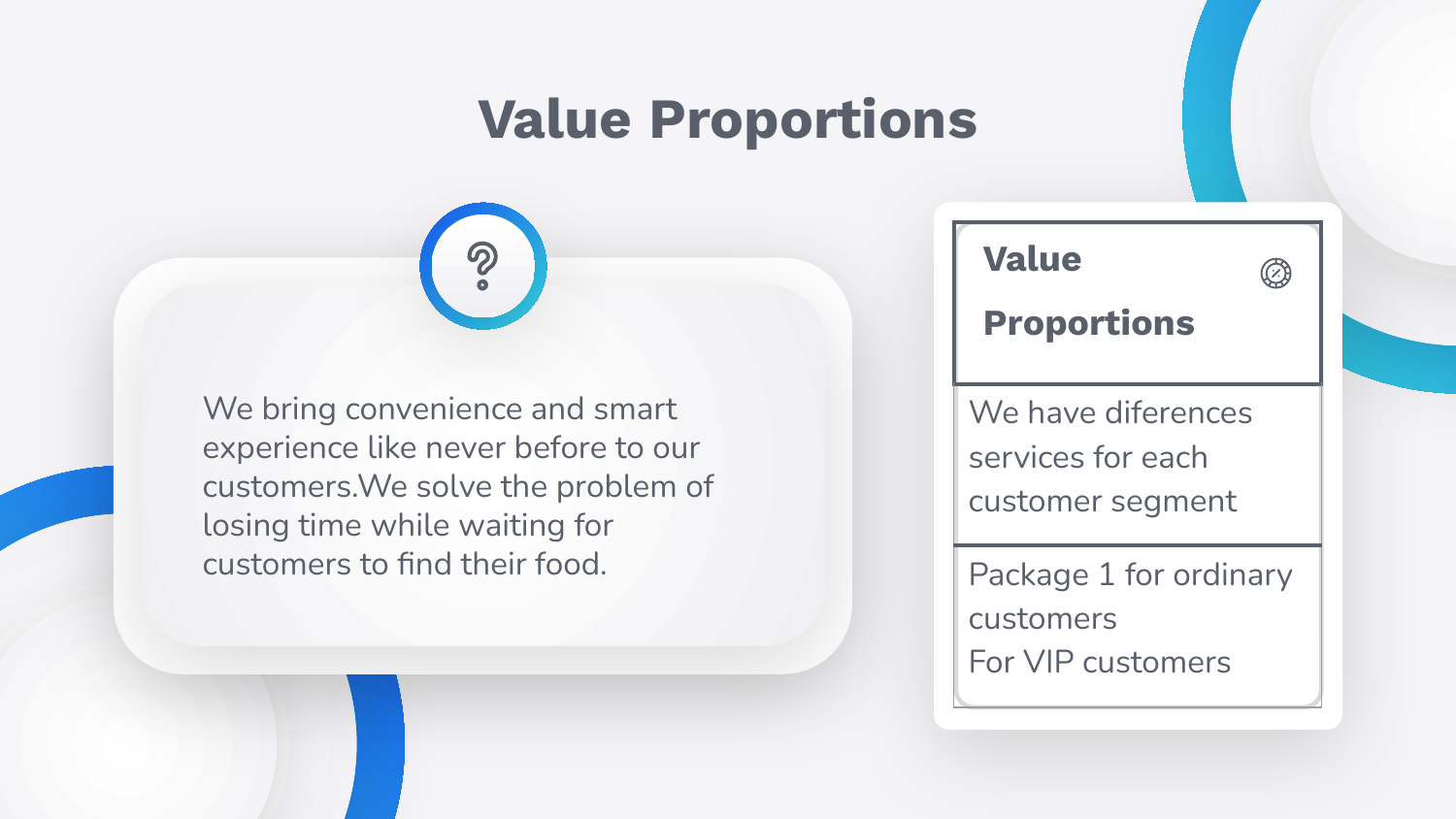

# Value Proportions

| Value Proportions |
| --- |
| We have diferences services for each customer segment |
| Package 1 for ordinary customers For VIP customers |

We bring convenience and smart experience like never before to our customers.We solve the problem of losing time while waiting for customers to find their food.